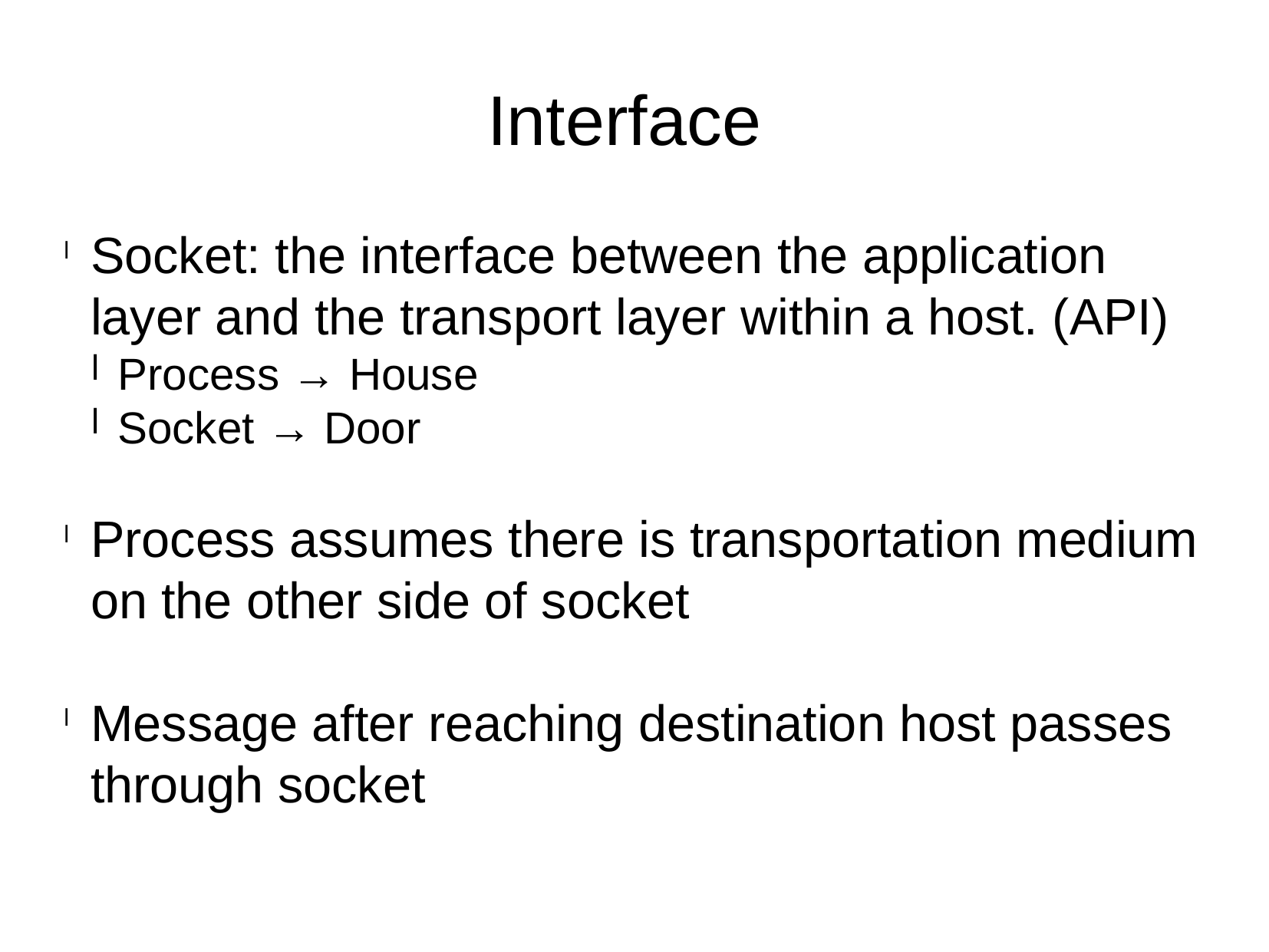

Interface
Socket: the interface between the application layer and the transport layer within a host. (API)
Process → House
Socket → Door

Process assumes there is transportation medium on the other side of socket

Message after reaching destination host passes  through socket